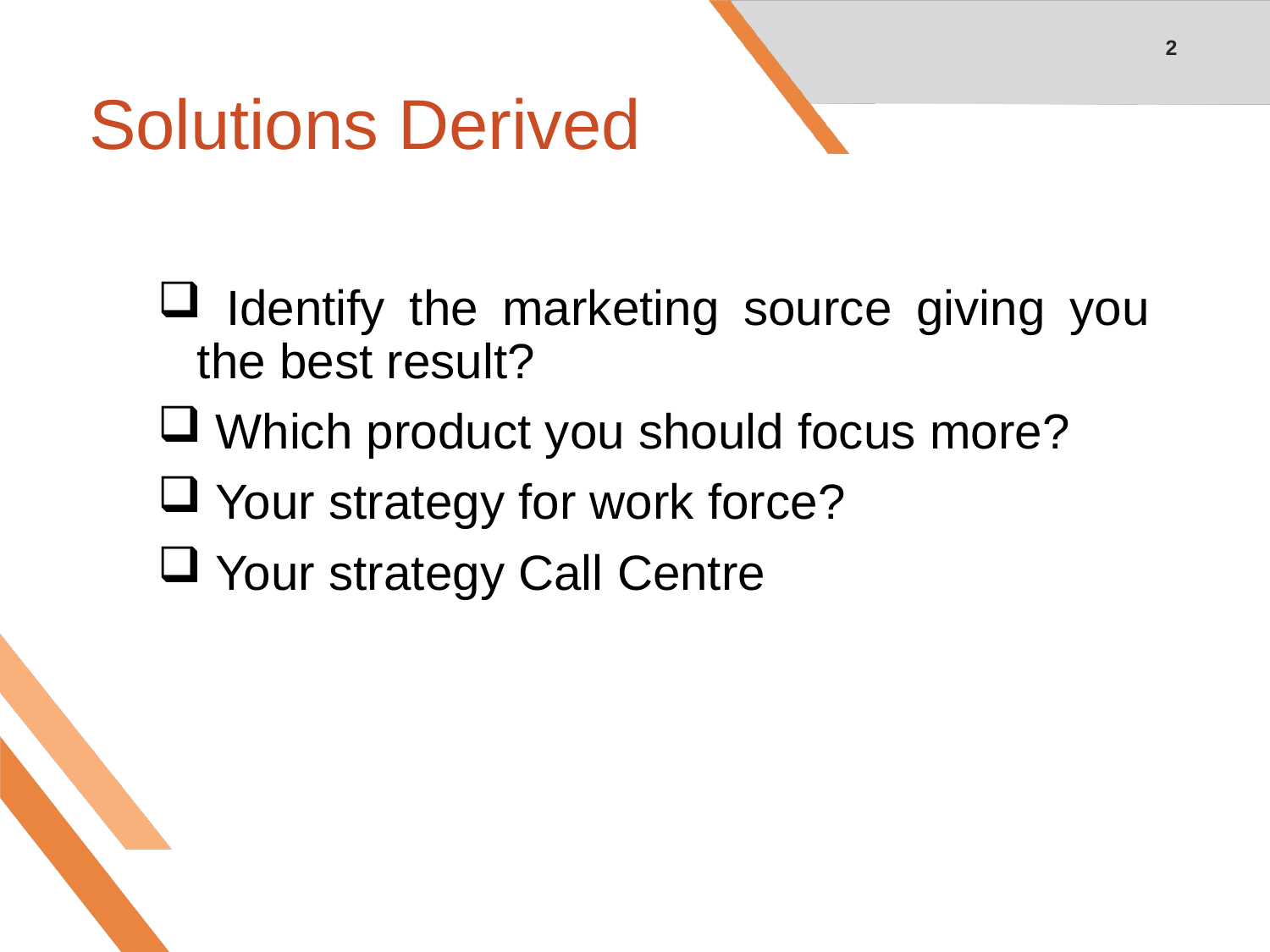

2
# Solutions Derived
 Identify the marketing source giving you the best result?
 Which product you should focus more?
 Your strategy for work force?
 Your strategy Call Centre